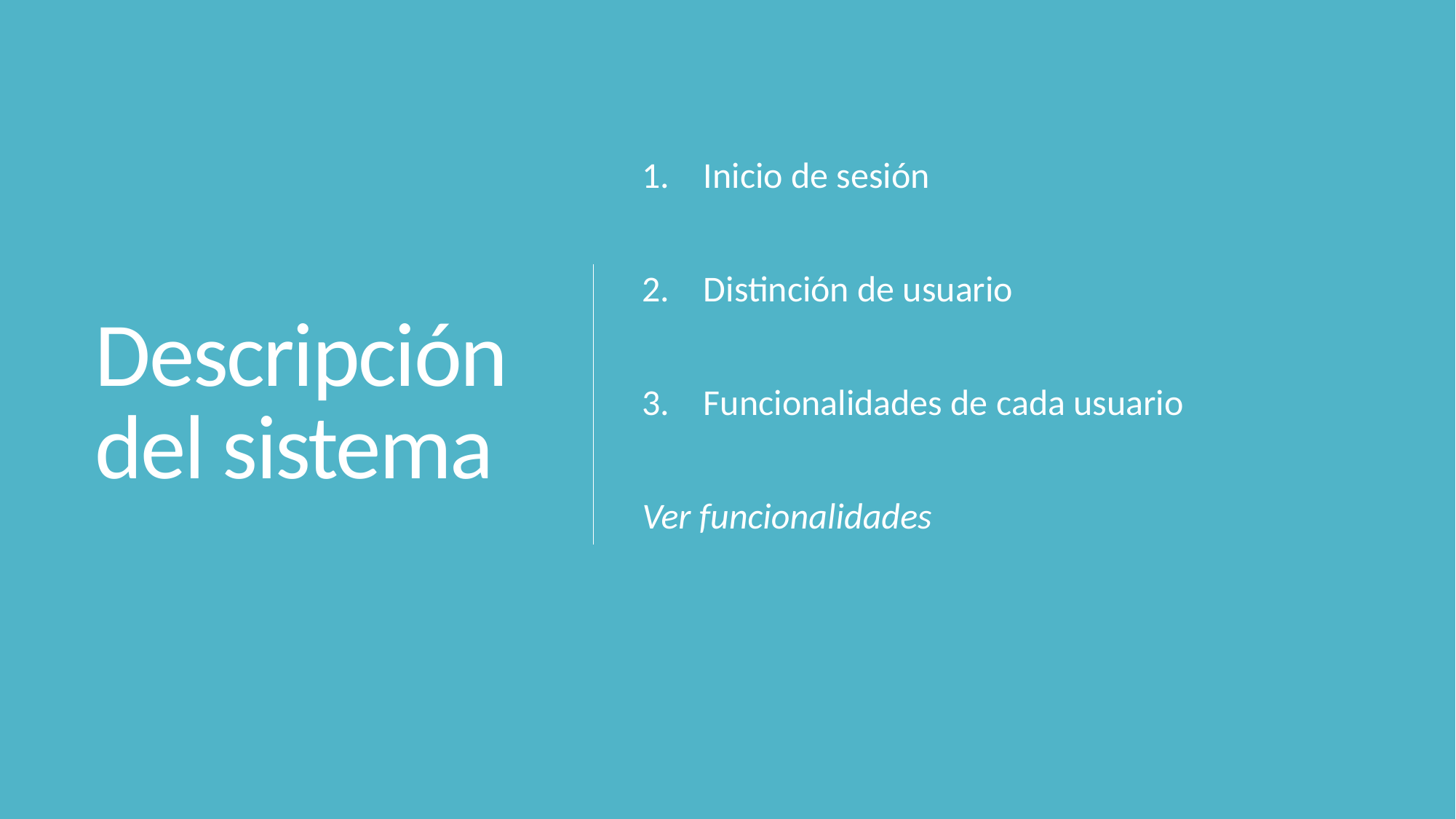

# Descripción del sistema
Inicio de sesión

Distinción de usuario

Funcionalidades de cada usuario

Ver funcionalidades